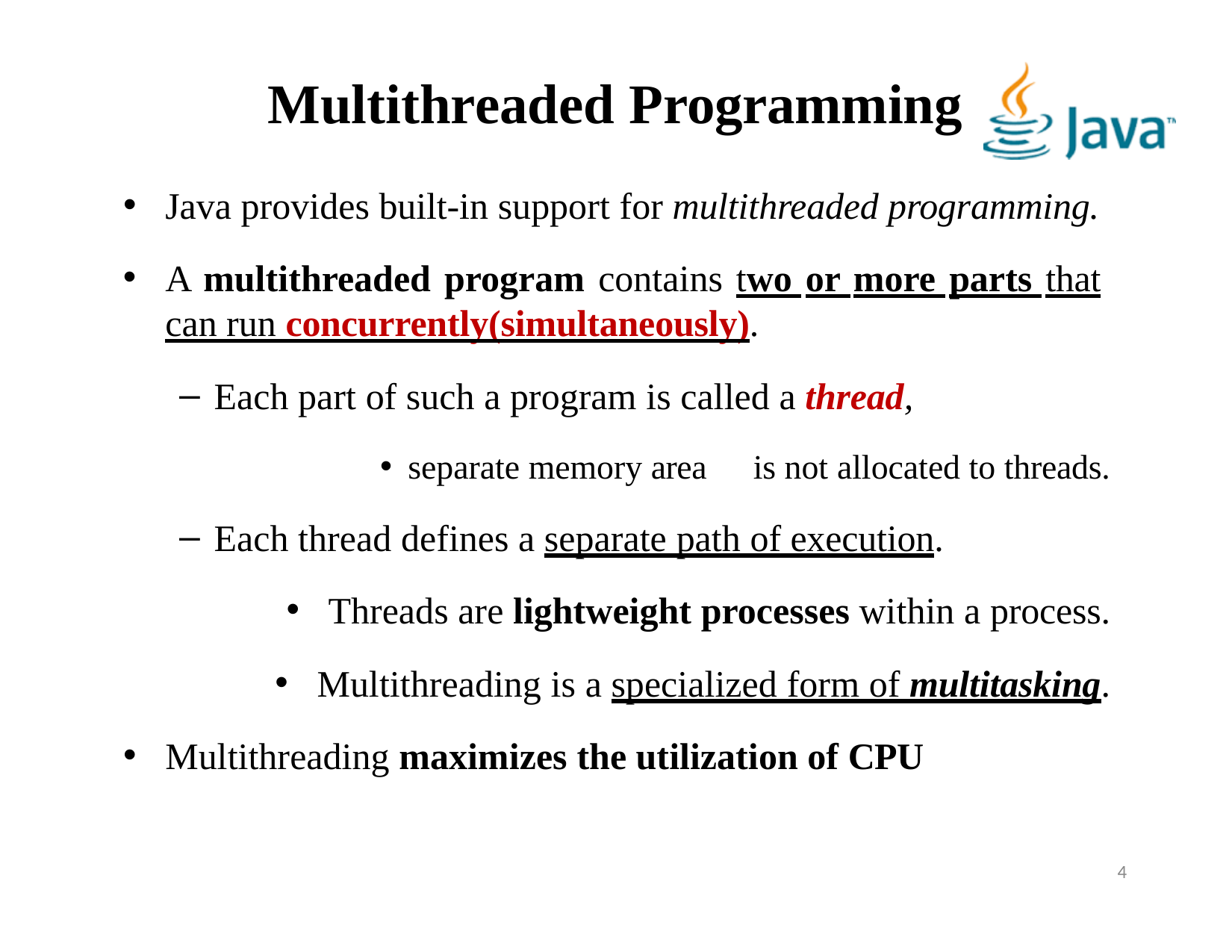

# Multithreaded Programming
Java provides built-in support for multithreaded programming.
A multithreaded program contains two or more parts that can run concurrently(simultaneously).
Each part of such a program is called a thread,
separate memory area	is not allocated to threads.
Each thread defines a separate path of execution.
Threads are lightweight processes within a process.
Multithreading is a specialized form of multitasking.
Multithreading maximizes the utilization of CPU

4